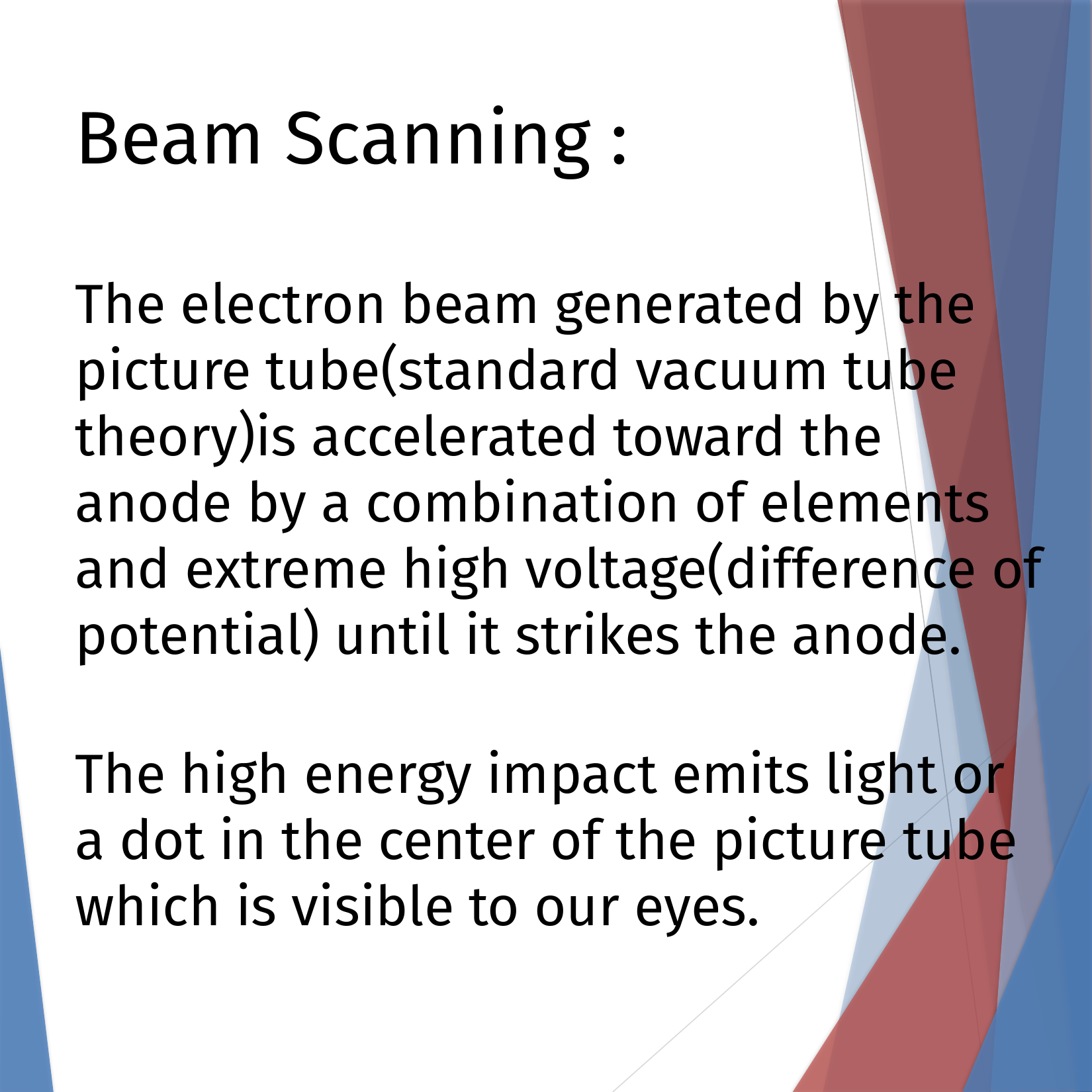

Beam Scanning :

The electron beam generated by the picture tube(standard vacuum tube theory)is accelerated toward the anode by a combination of elements and extreme high voltage(difference of potential) until it strikes the anode.

The high energy impact emits light or a dot in the center of the picture tube which is visible to our eyes.